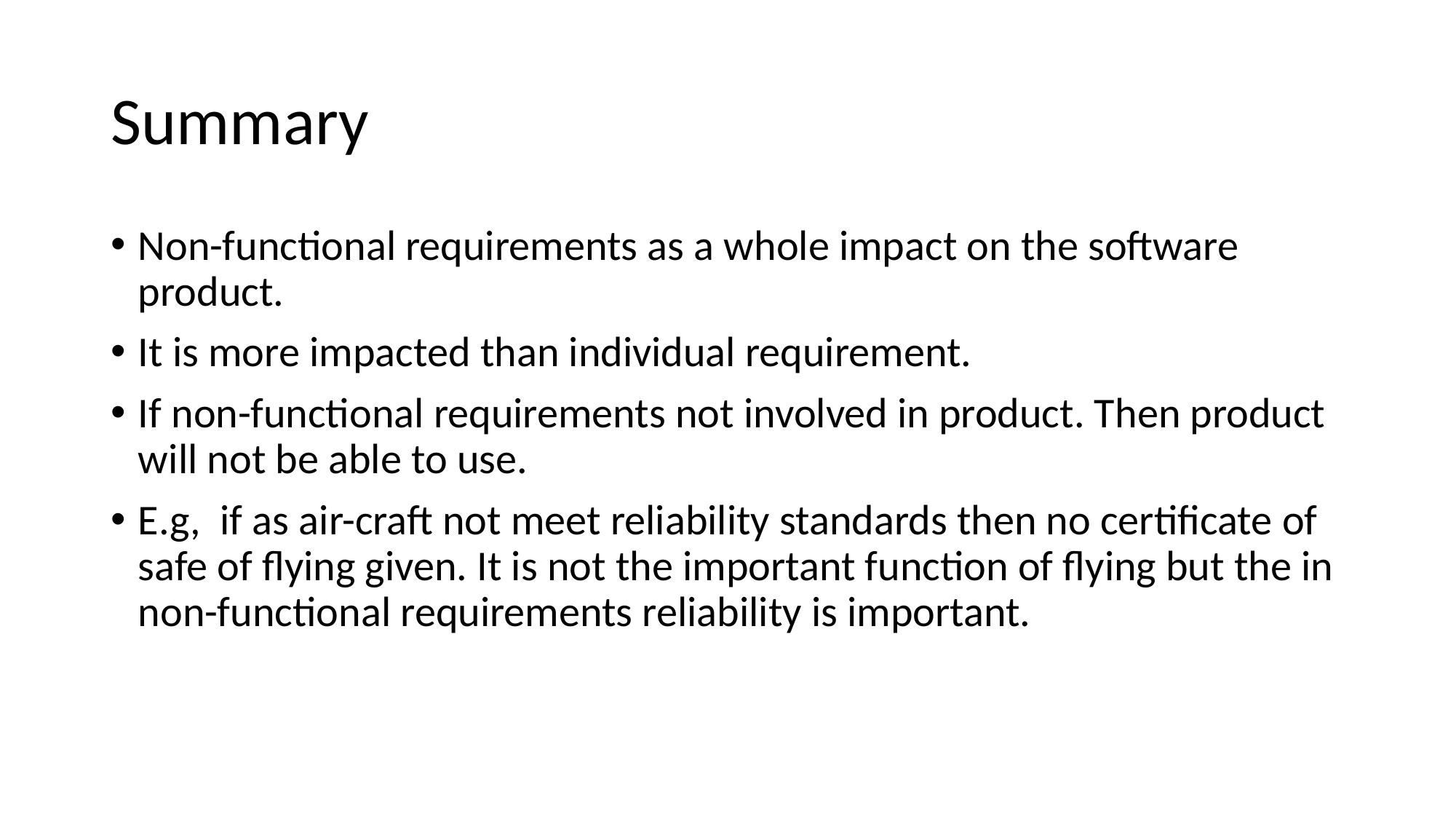

# Summary
Non-functional requirements as a whole impact on the software product.
It is more impacted than individual requirement.
If non-functional requirements not involved in product. Then product will not be able to use.
E.g,  if as air-craft not meet reliability standards then no certificate of safe of flying given. It is not the important function of flying but the in non-functional requirements reliability is important.